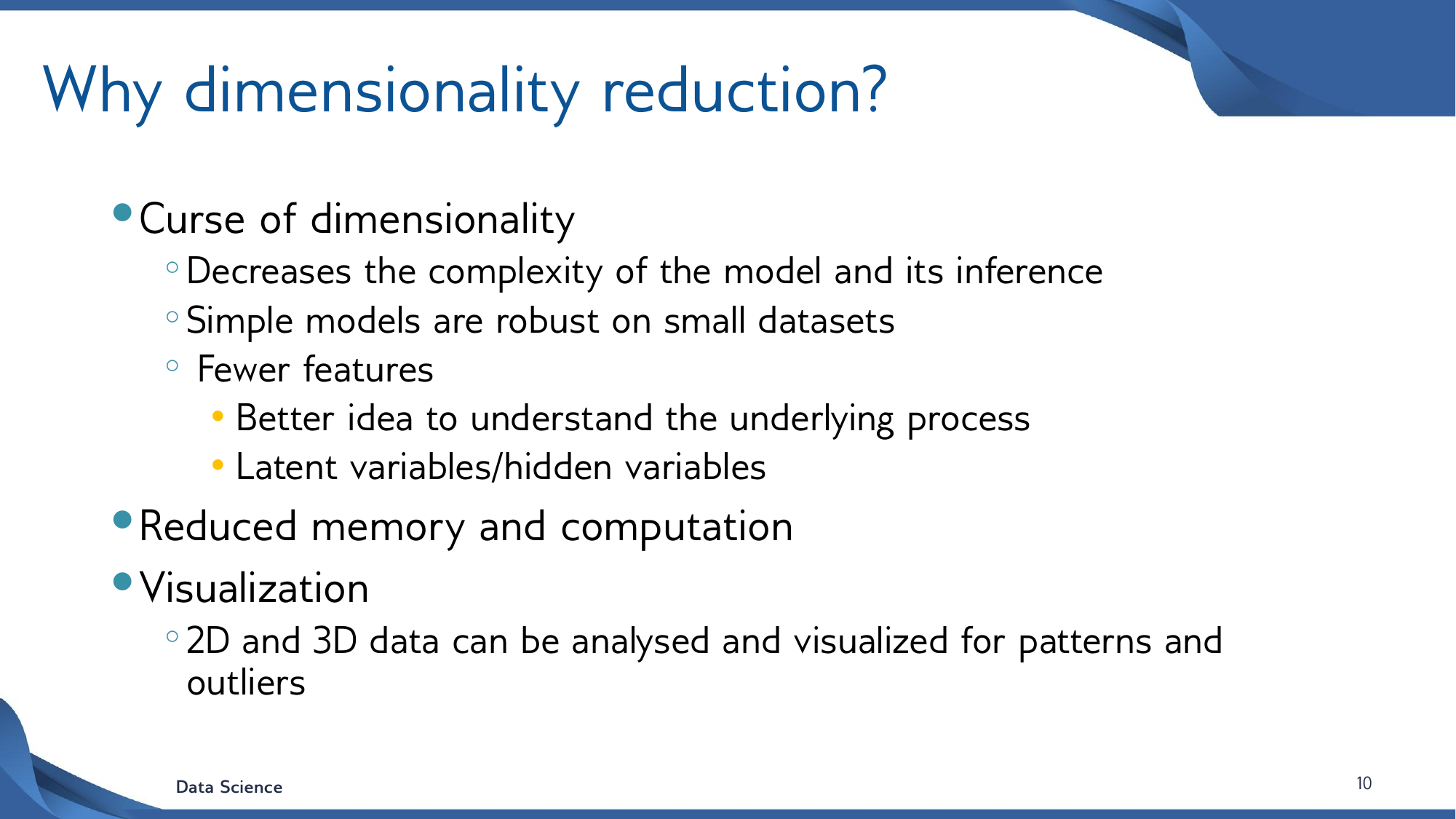

# Why dimensionality reduction?
Curse of dimensionality
Decreases the complexity of the model and its inference
Simple models are robust on small datasets
 Fewer features
Better idea to understand the underlying process
Latent variables/hidden variables
Reduced memory and computation
Visualization
2D and 3D data can be analysed and visualized for patterns and outliers